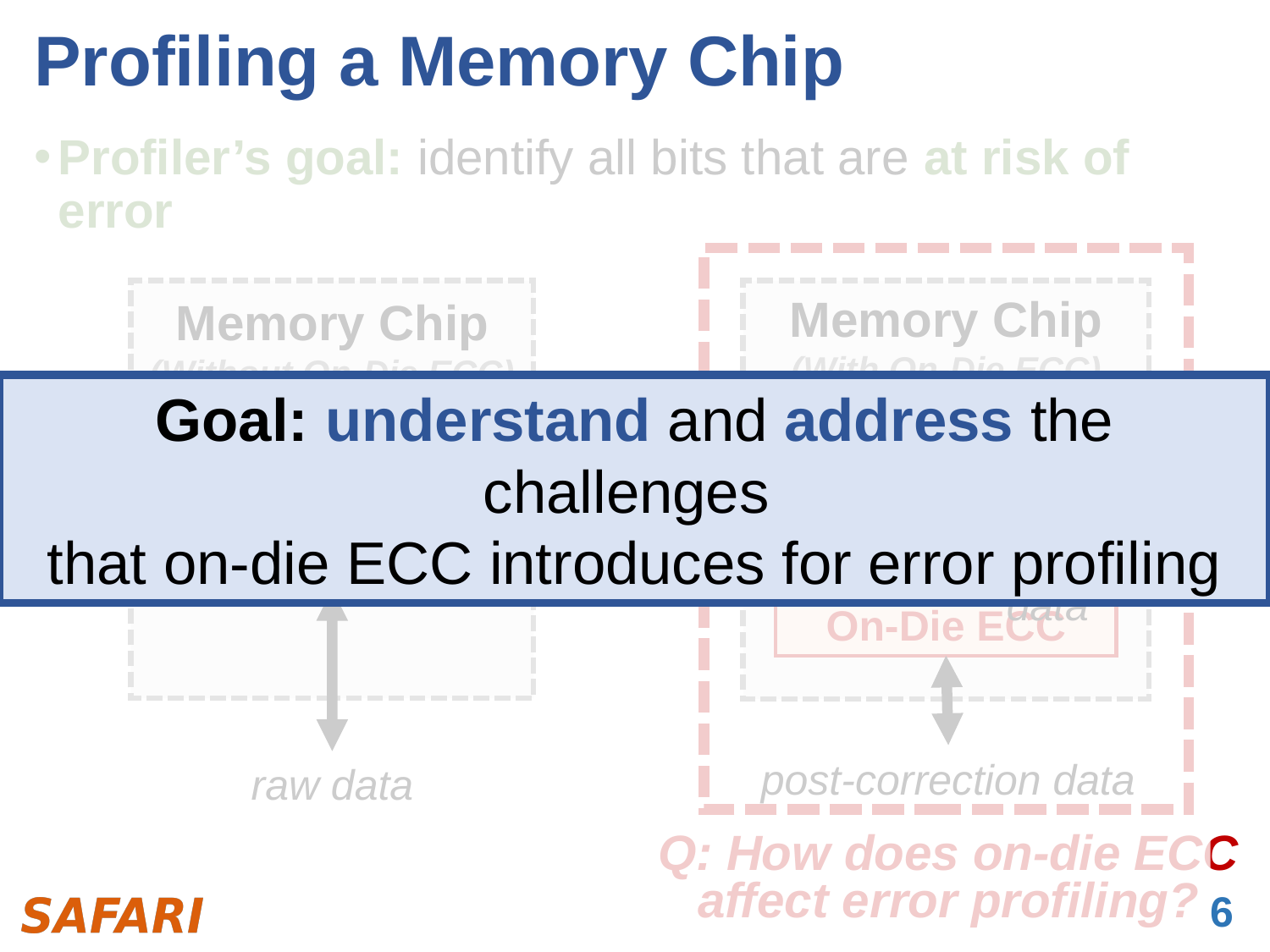

# Profiling a Memory Chip

Profiler’s goal: identify all bits that are at risk of error

Q: How does on-die ECC
affect error profiling?

Memory Chip
(Without On-Die ECC)
Data Store
raw data

Memory Chip
(With On-Die ECC)
Data Store
On-Die ECC
raw data
post-correction data
Goal: understand and address the challenges
that on-die ECC introduces for error profiling
6